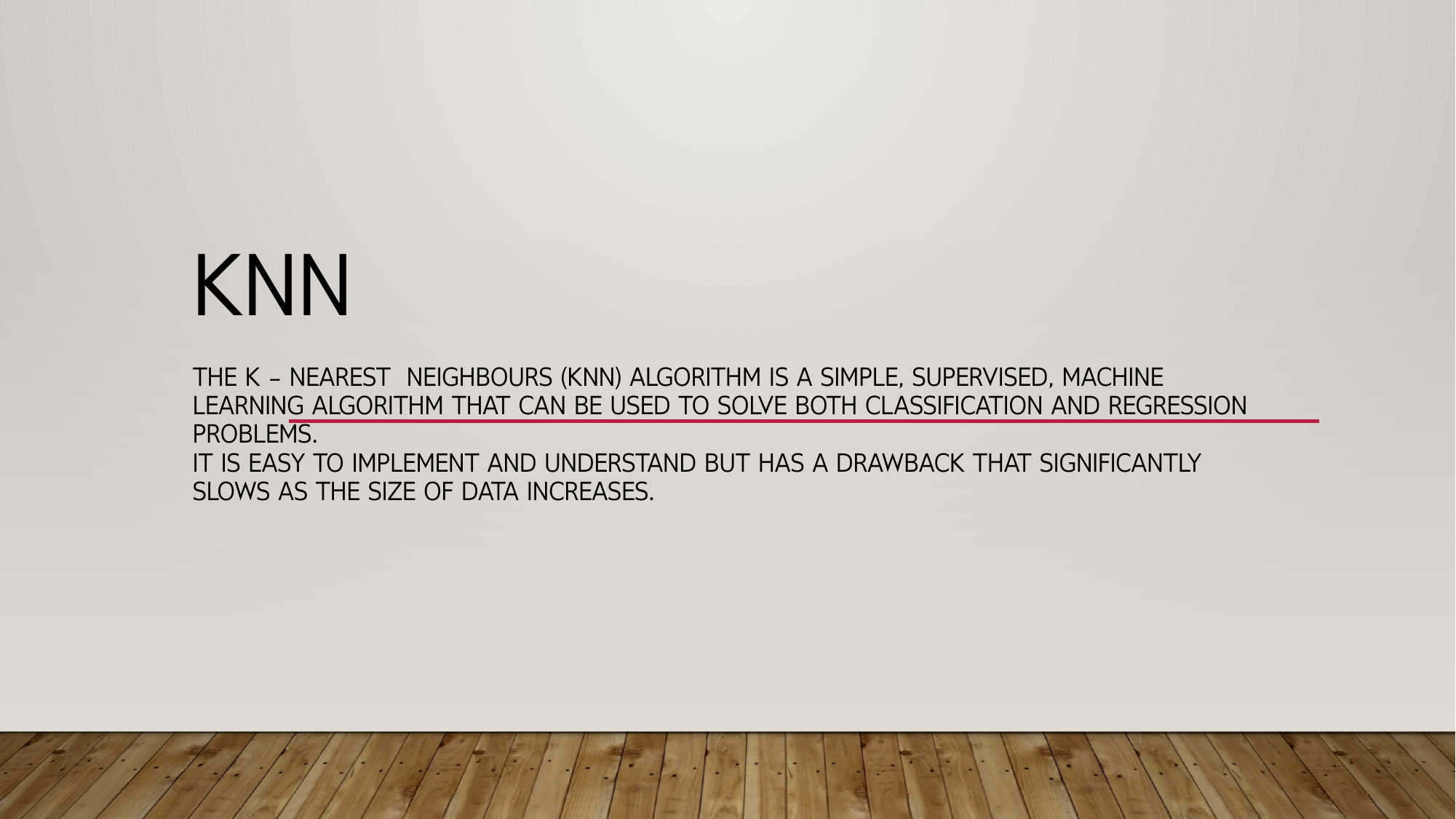

# KNN The K – nearest  neighbours (KNN) algorithm is a simple, supervised, machine learning algorithm that can be used to solve both classification and regression problems. It is easy to implement and understand but has a drawback that significantly slows as the size of data increases.